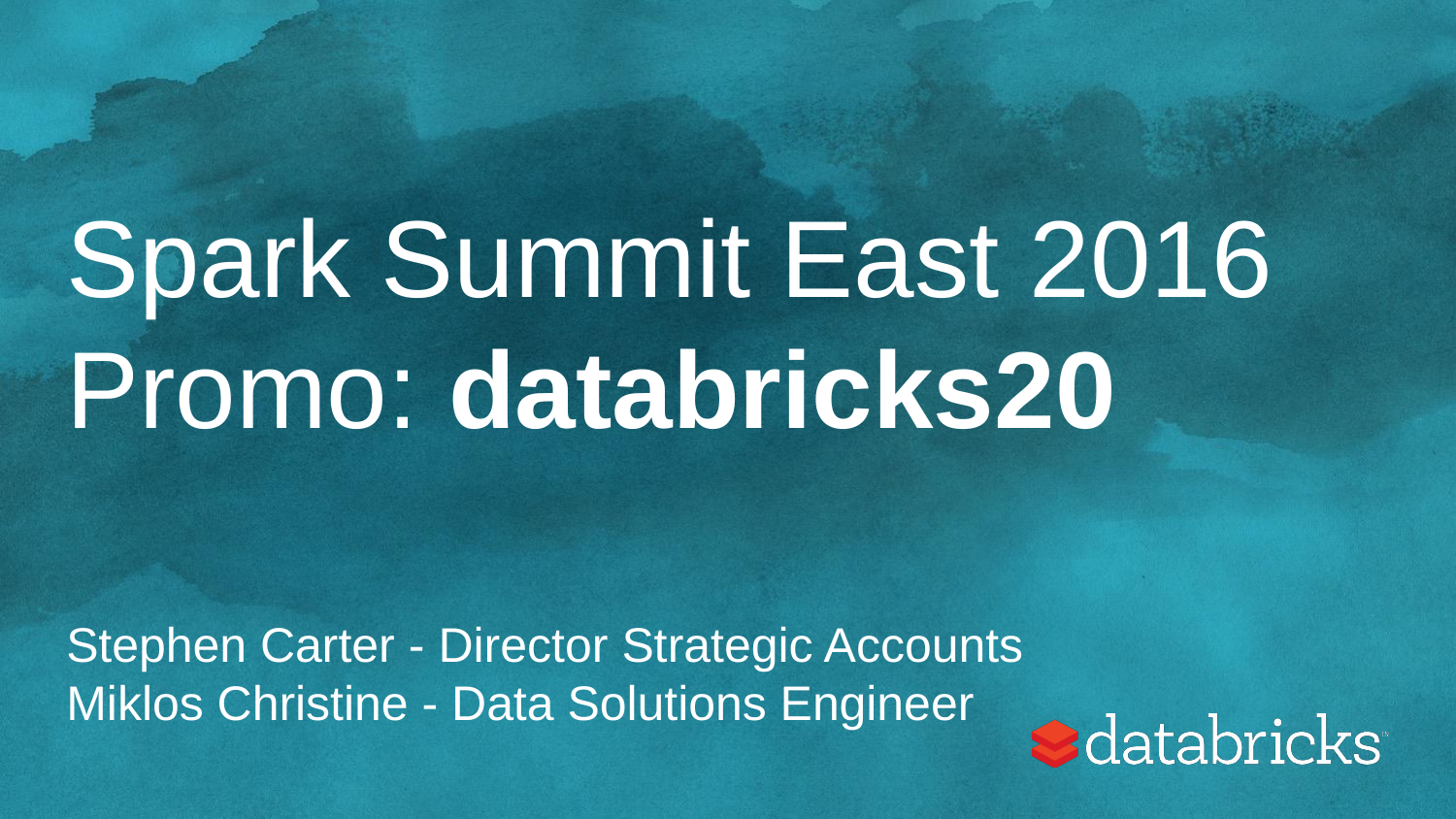

# Spark Summit East 2016
Promo: databricks20
Stephen Carter - Director Strategic Accounts
Miklos Christine - Data Solutions Engineer